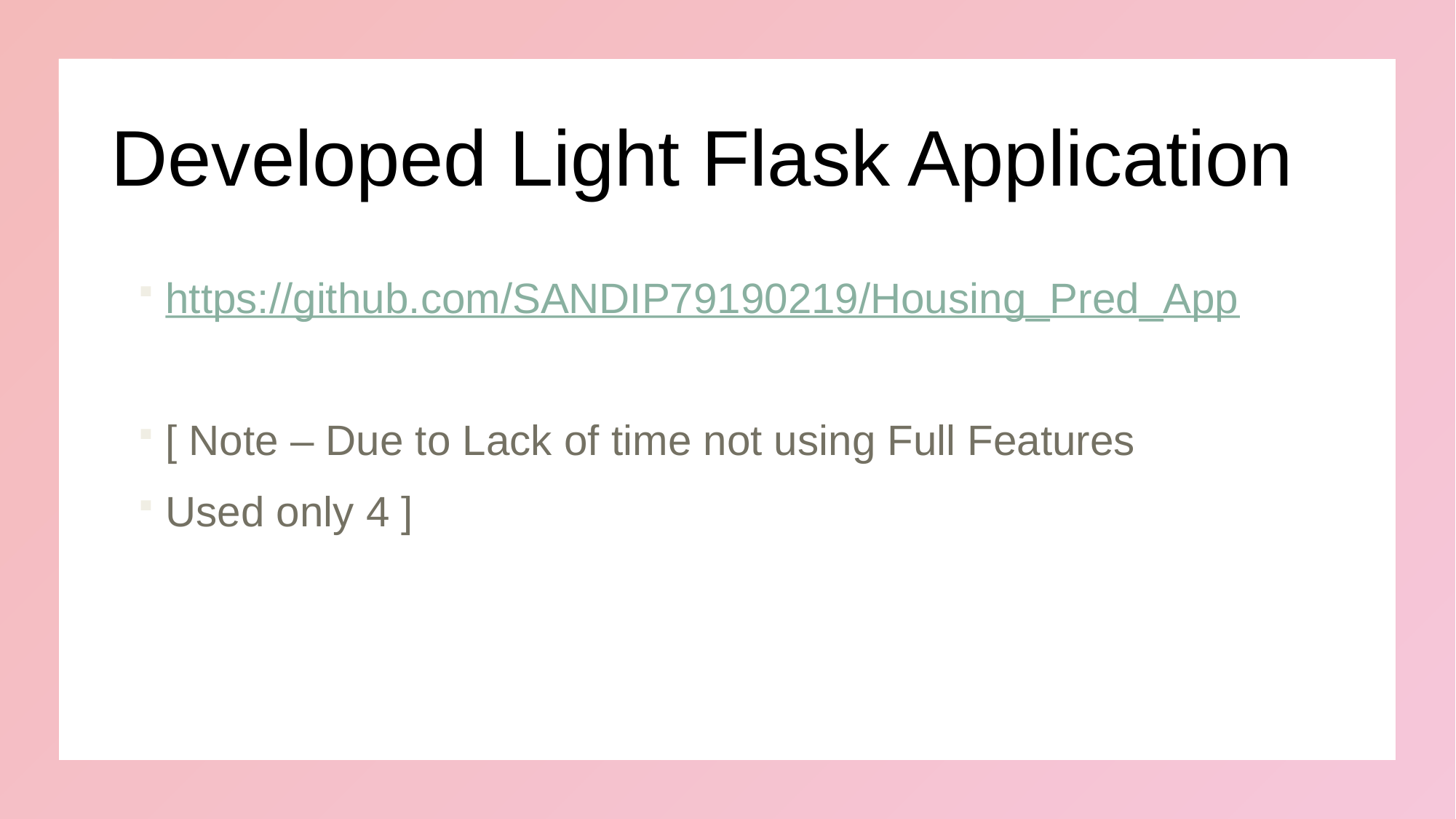

# Developed Light Flask Application
https://github.com/SANDIP79190219/Housing_Pred_App

[ Note – Due to Lack of time not using Full Features
Used only 4 ]